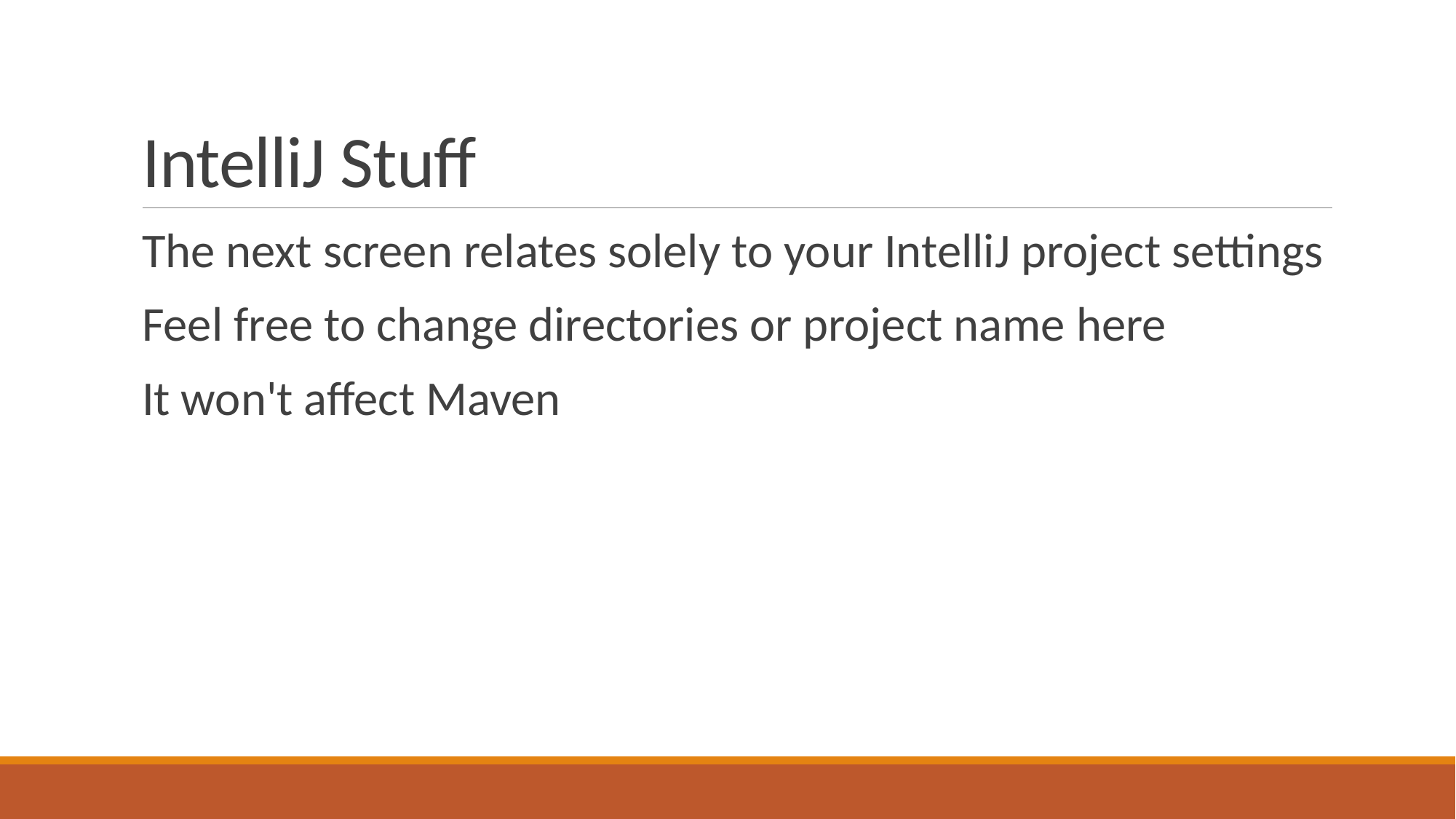

# IntelliJ Stuff
The next screen relates solely to your IntelliJ project settings
Feel free to change directories or project name here
It won't affect Maven